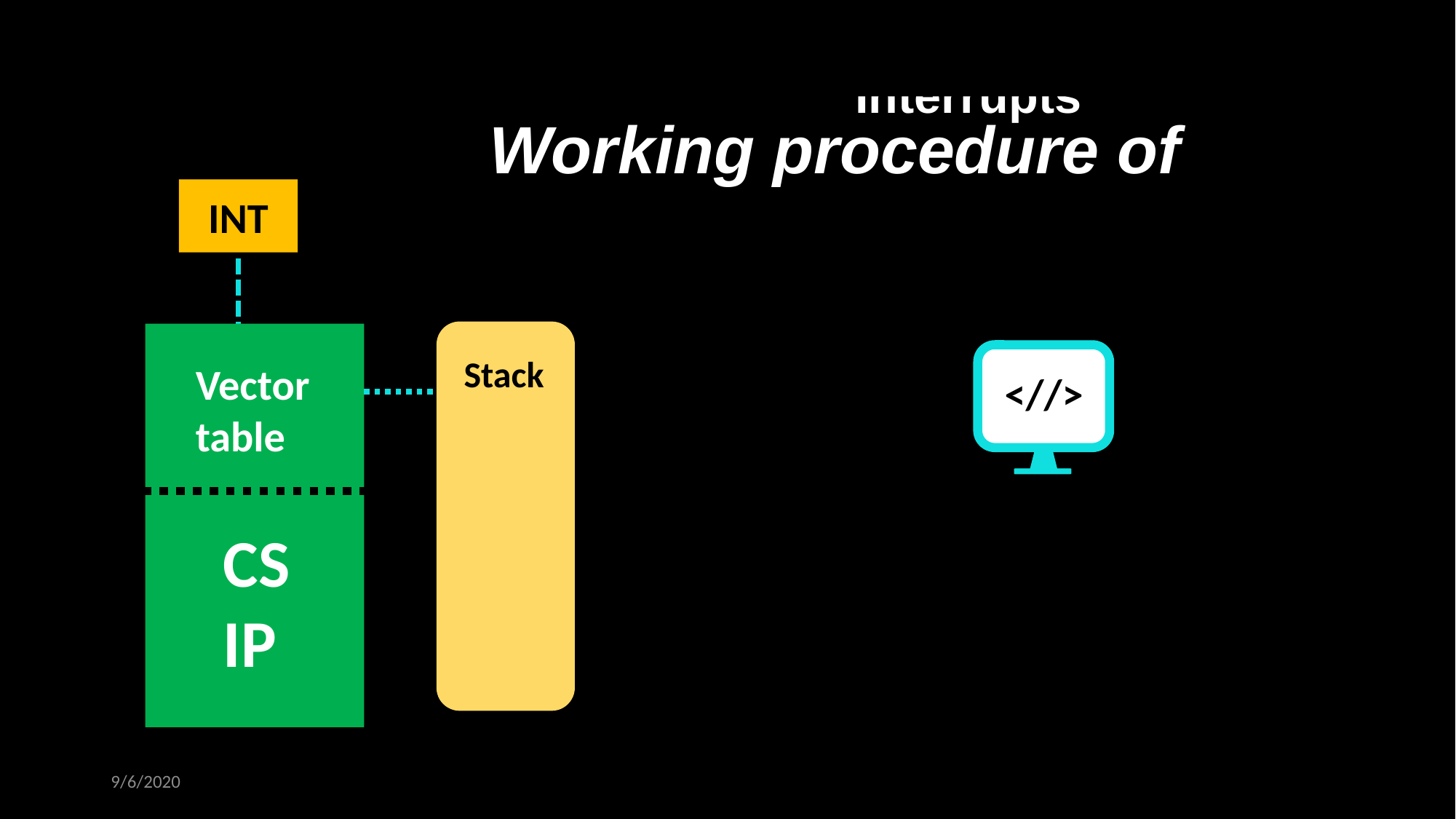

Classifications of 8086 Interrupts

Working procedure of

Software Interrupt
INT

Stack

Vector
table
CS
IP

<//>
ISR
9/6/2020
9